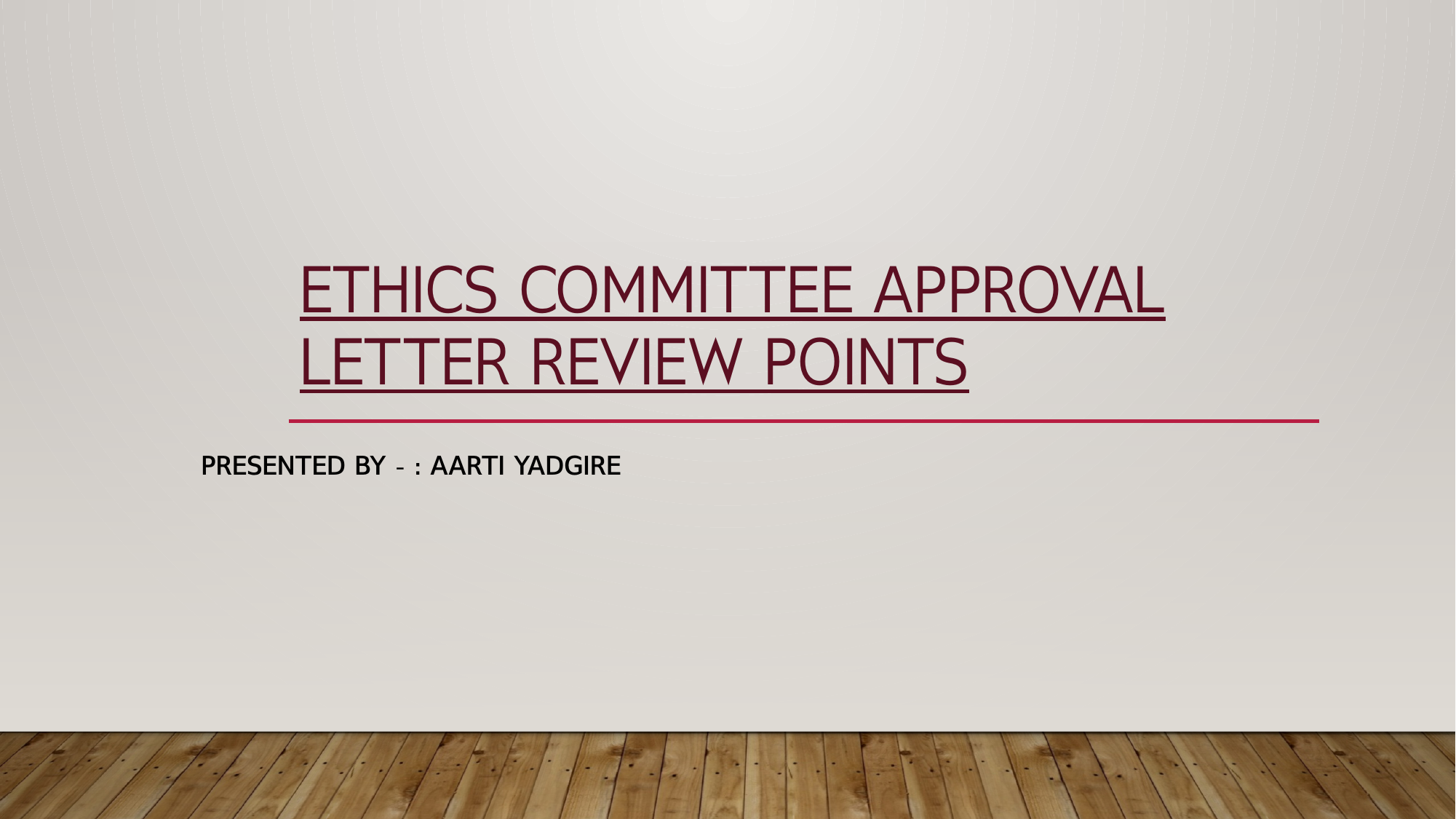

# Ethics Committee Approval Letter Review Points
 Presented by - : Aarti Yadgire